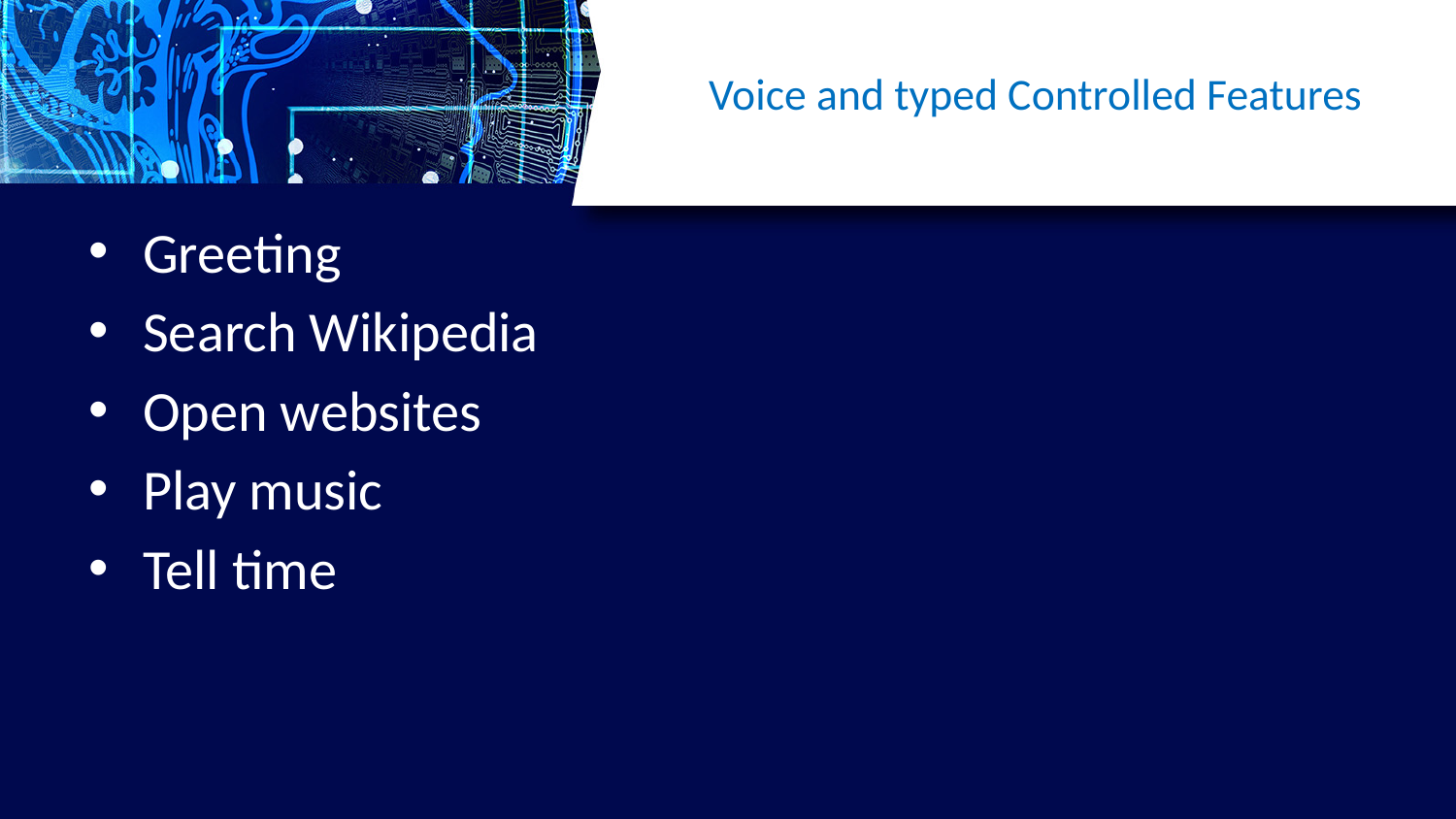

# Voice and typed Controlled Features
Greeting
Search Wikipedia
Open websites
Play music
Tell time